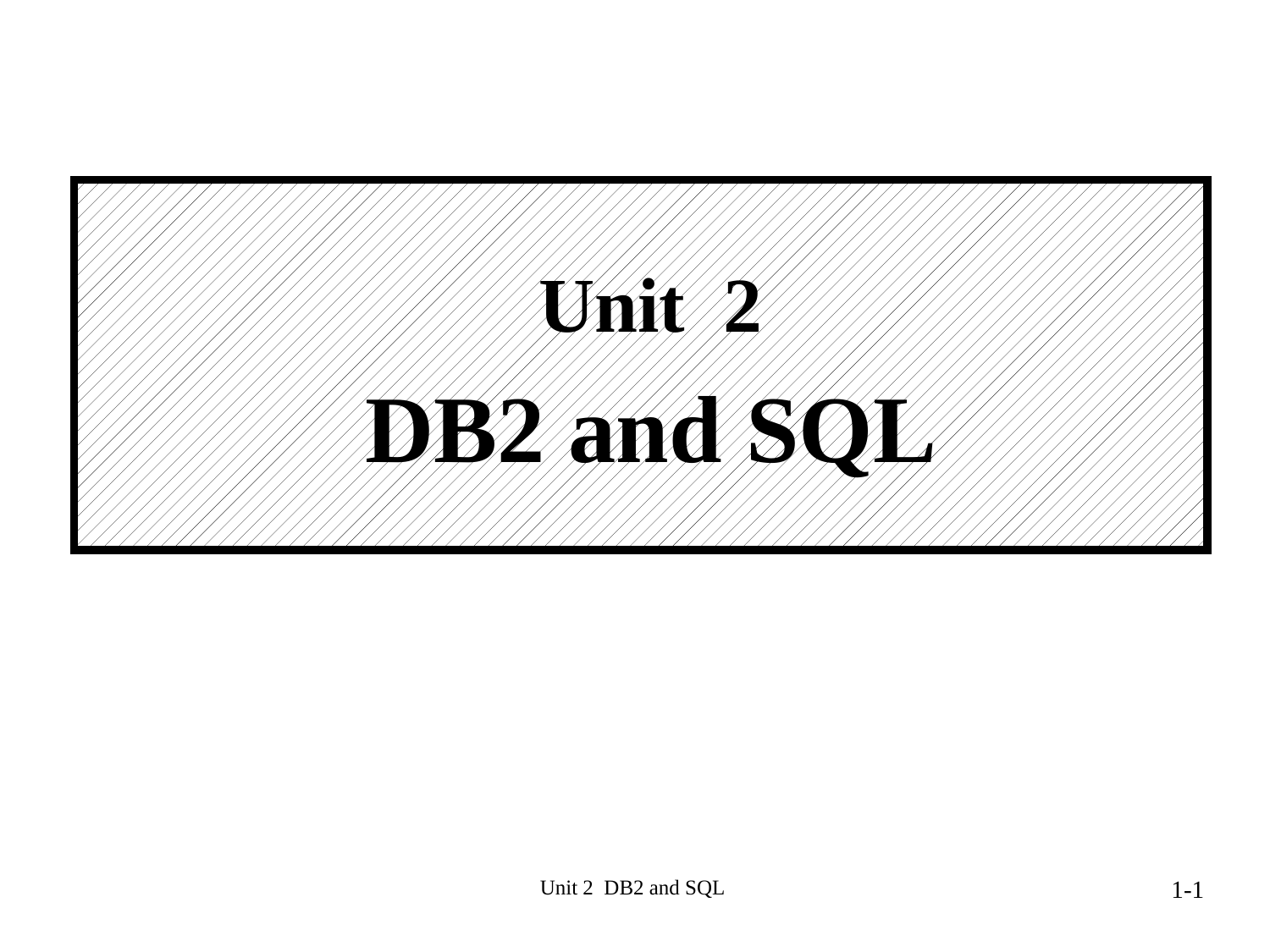

# Unit  2 DB2 and SQL
Unit 2  DB2 and SQL
1-1